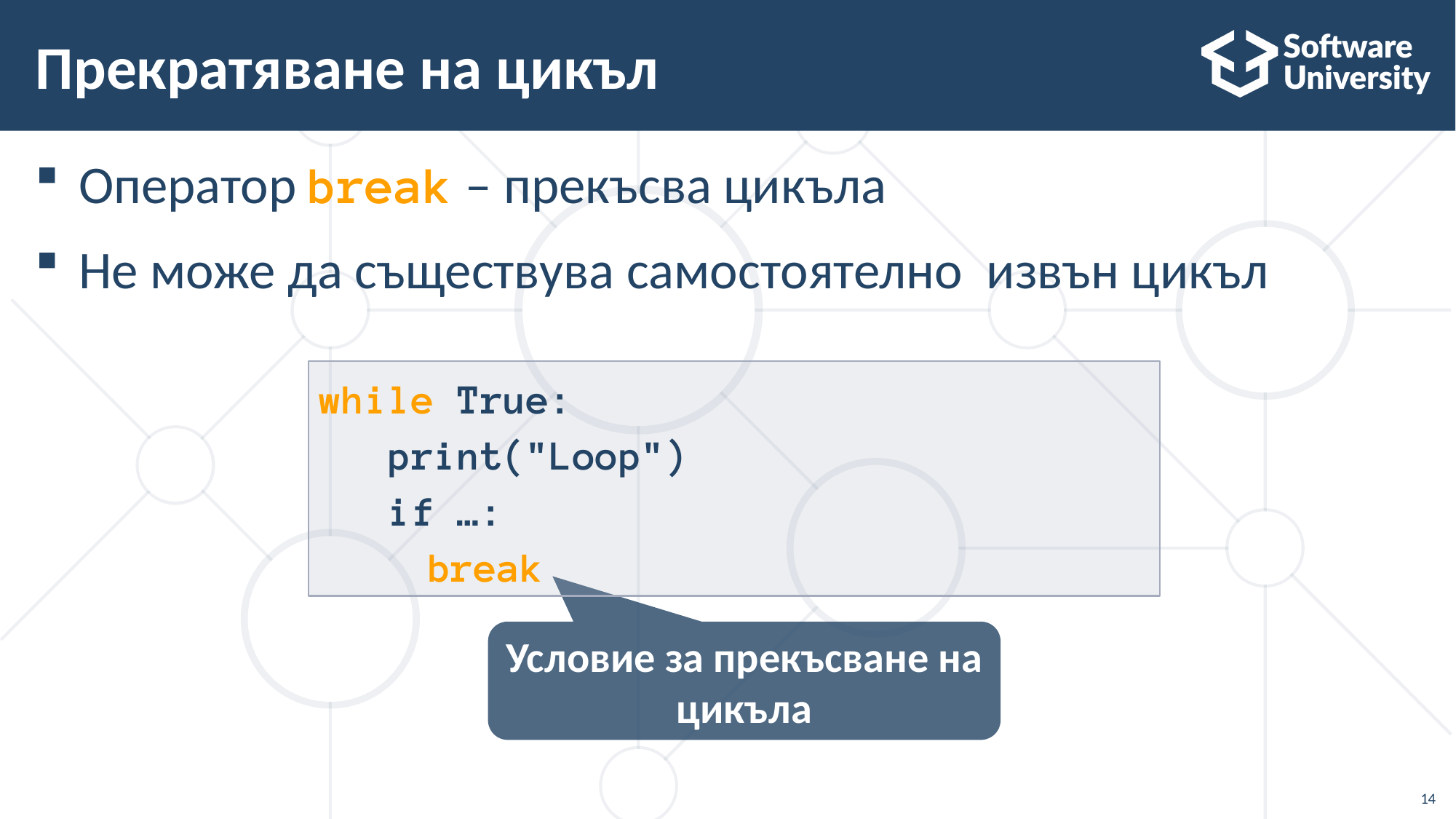

# Прекратяване на цикъл
Оператор break – прекъсва цикъла
Не може да съществува самостоятелно  извън цикъл
while True:
   print("Loop")
   if …:
	break
Условие за прекъсване на цикъла
14